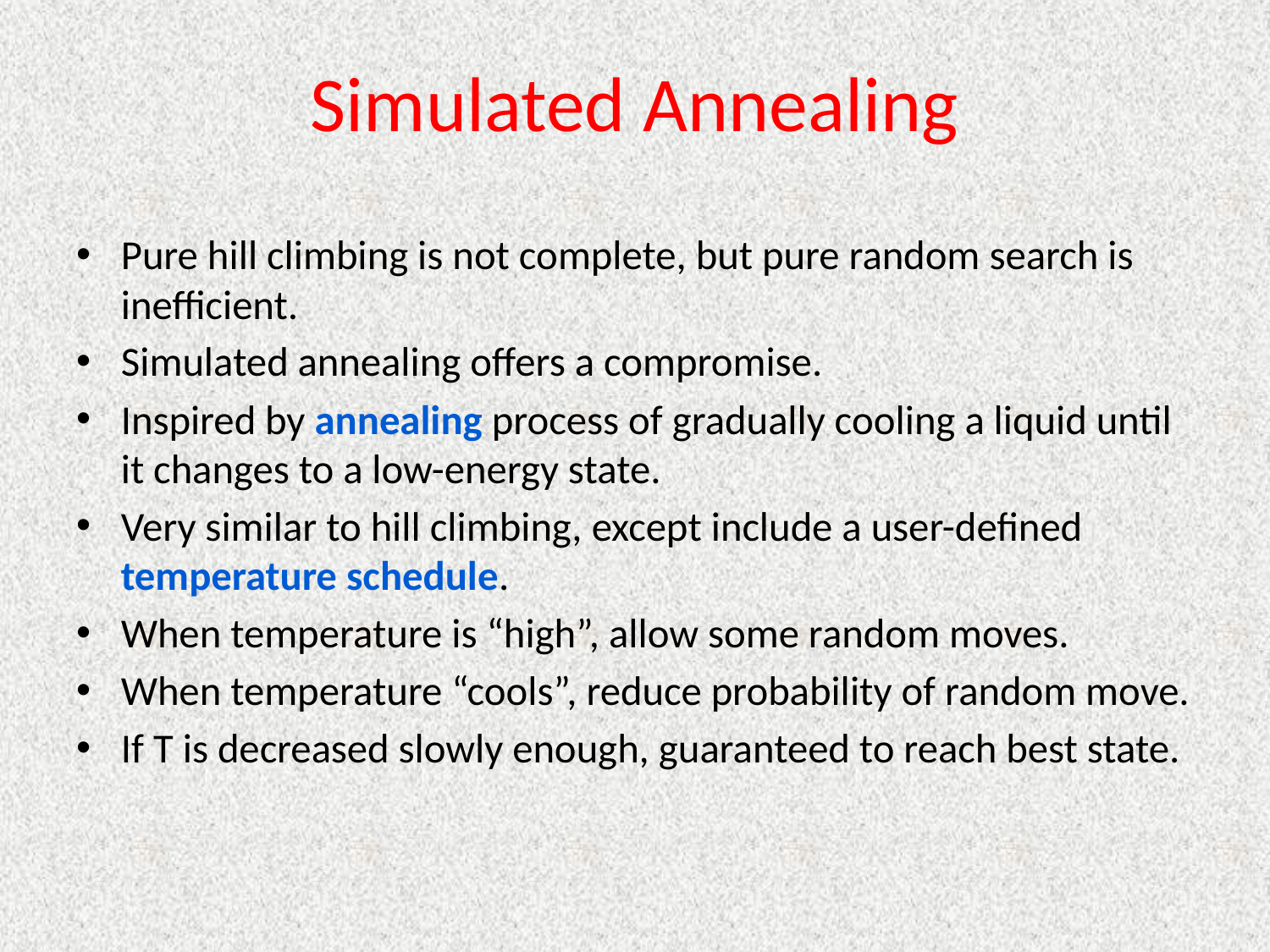

# Simulated Annealing
Pure hill climbing is not complete, but pure random search is inefficient.
Simulated annealing offers a compromise.
Inspired by annealing process of gradually cooling a liquid until it changes to a low-energy state.
Very similar to hill climbing, except include a user-defined temperature schedule.
When temperature is “high”, allow some random moves.
When temperature “cools”, reduce probability of random move.
If T is decreased slowly enough, guaranteed to reach best state.